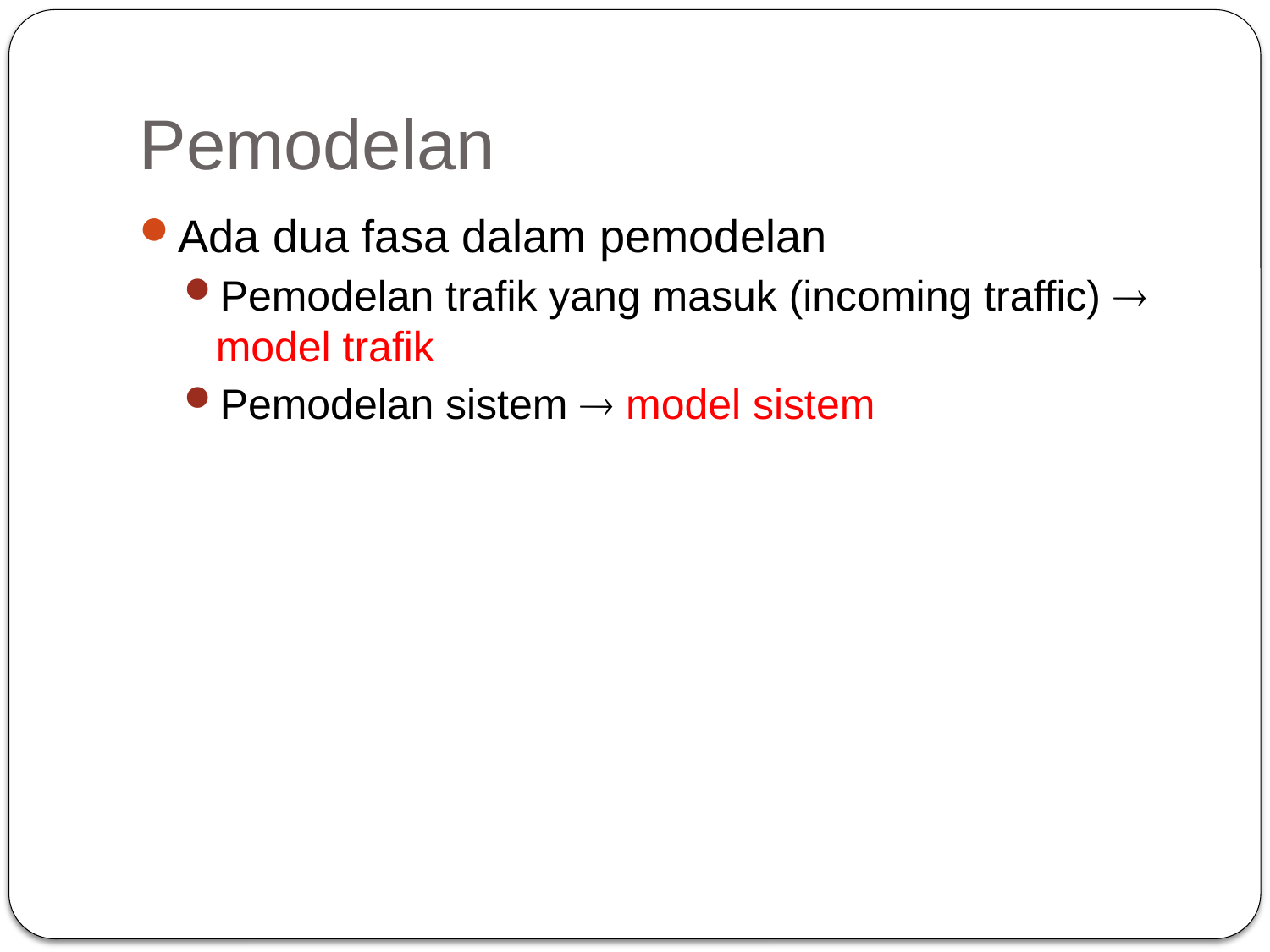

2
# Pemodelan
Ada dua fasa dalam pemodelan
Pemodelan trafik yang masuk (incoming traffic) → model trafik
Pemodelan sistem → model sistem